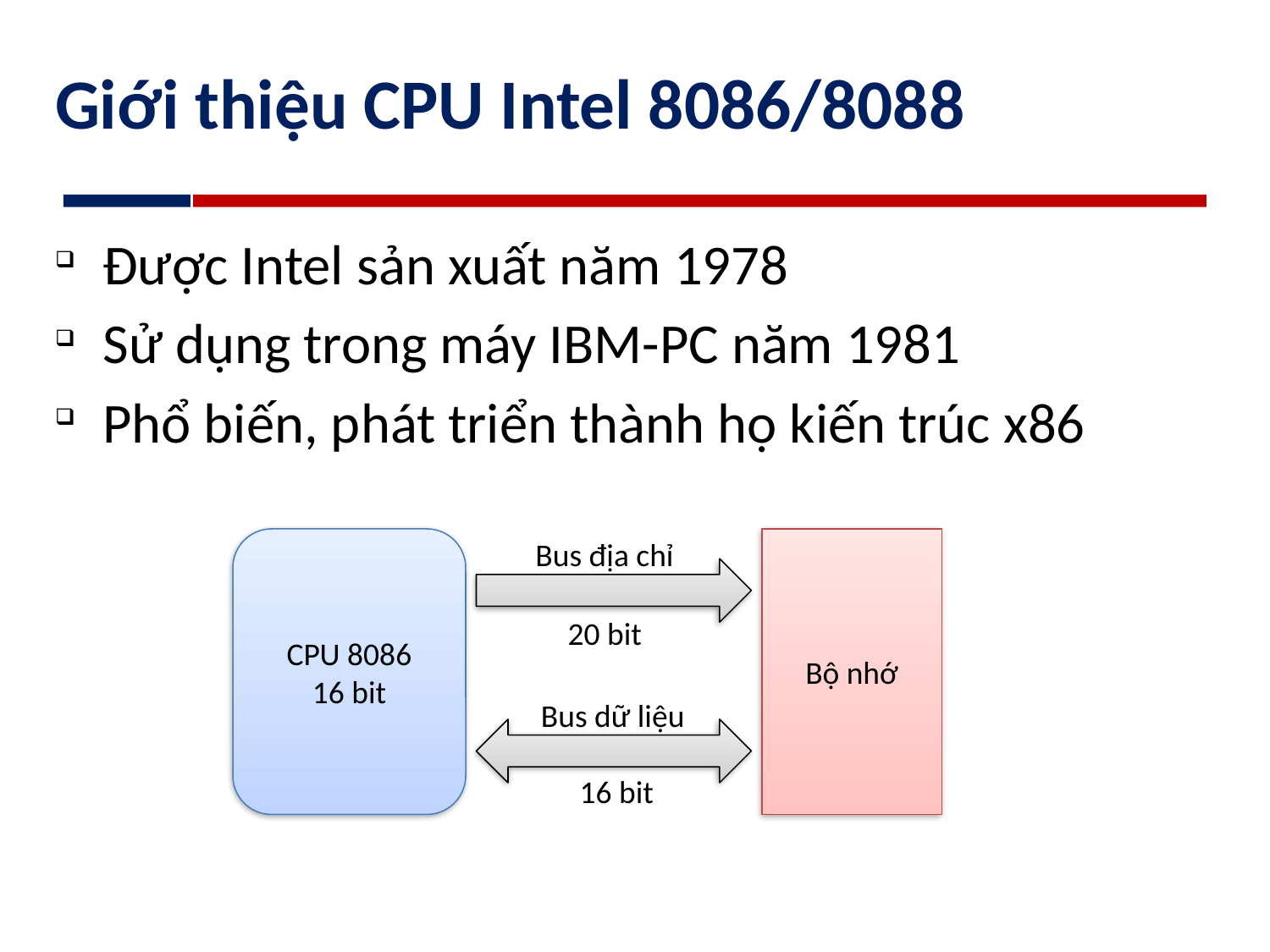

# Giới thiệu CPU Intel 8086/8088
Được Intel sản xuất năm 1978
Sử dụng trong máy IBM-PC năm 1981
Phổ biến, phát triển thành họ kiến trúc x86
CPU 8086
16 bit
Bus địa chỉ
Bộ nhớ

20 bit
Bus dữ liệu

16 bit